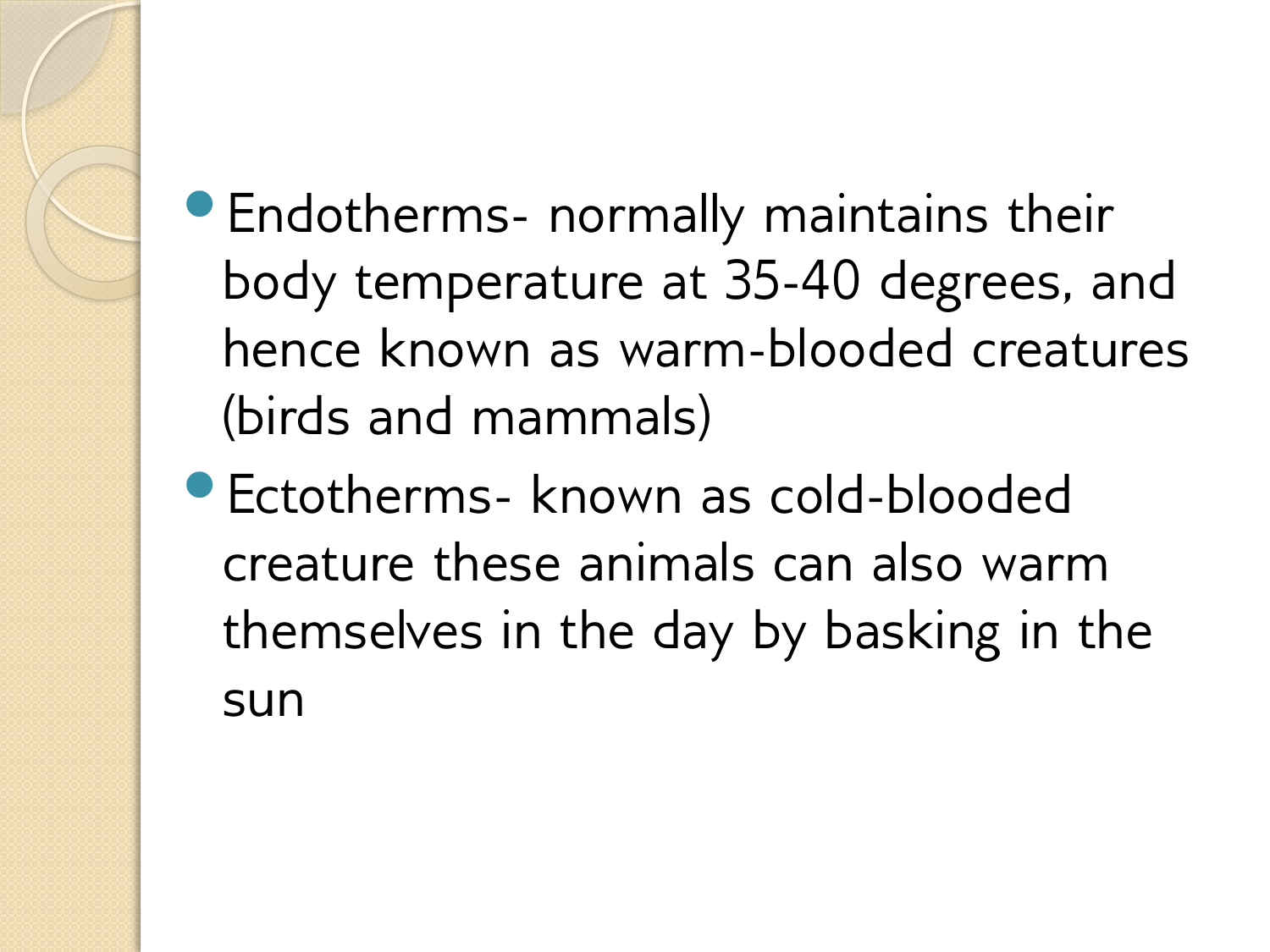

#
Endotherms- normally maintains their body temperature at 35-40 degrees, and hence known as warm-blooded creatures (birds and mammals)
Ectotherms- known as cold-blooded creature these animals can also warm themselves in the day by basking in the sun